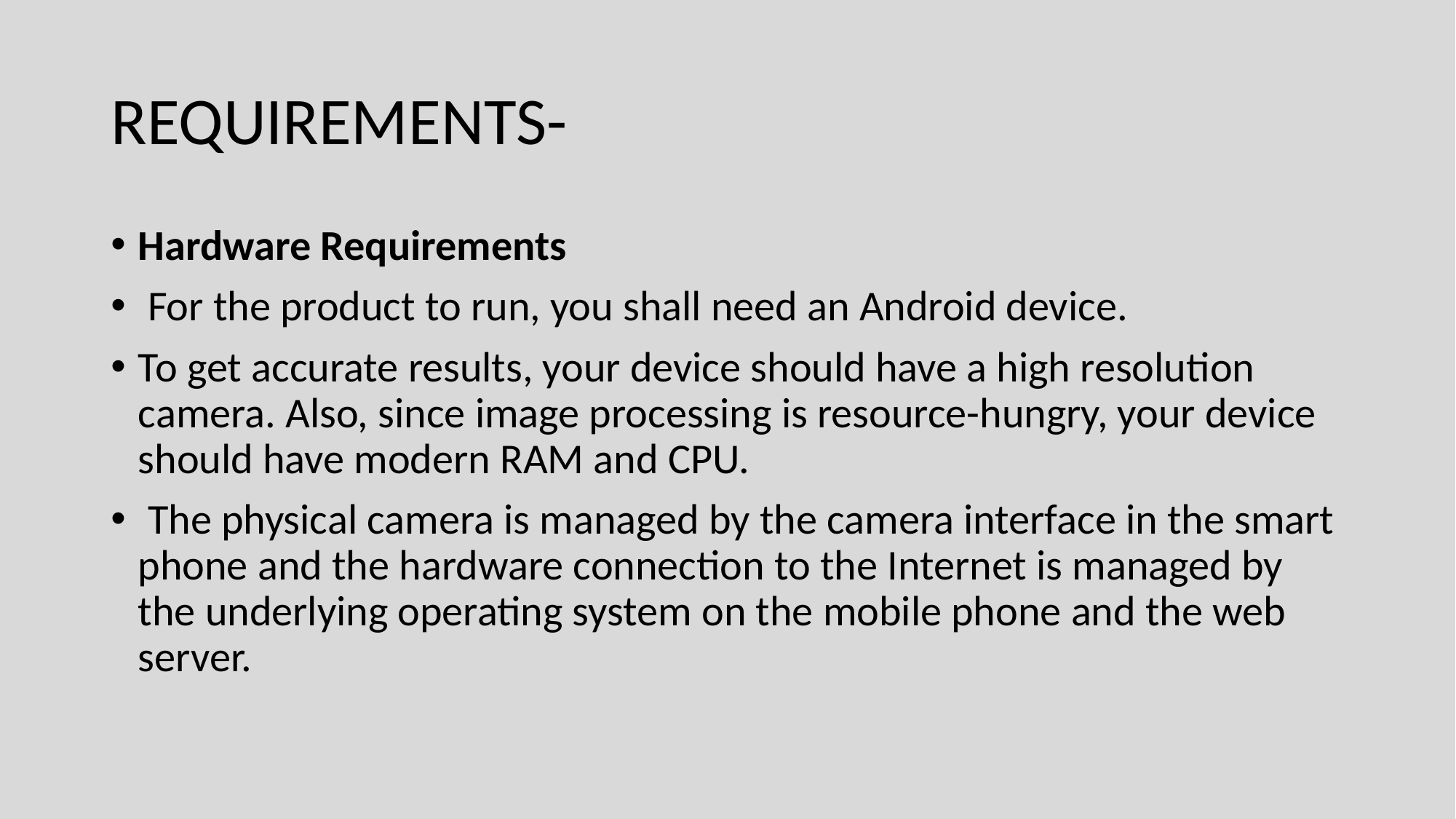

# REQUIREMENTS-
Hardware Requirements
 For the product to run, you shall need an Android device.
To get accurate results, your device should have a high resolution camera. Also, since image processing is resource-hungry, your device should have modern RAM and CPU.
 The physical camera is managed by the camera interface in the smart phone and the hardware connection to the Internet is managed by the underlying operating system on the mobile phone and the web server.